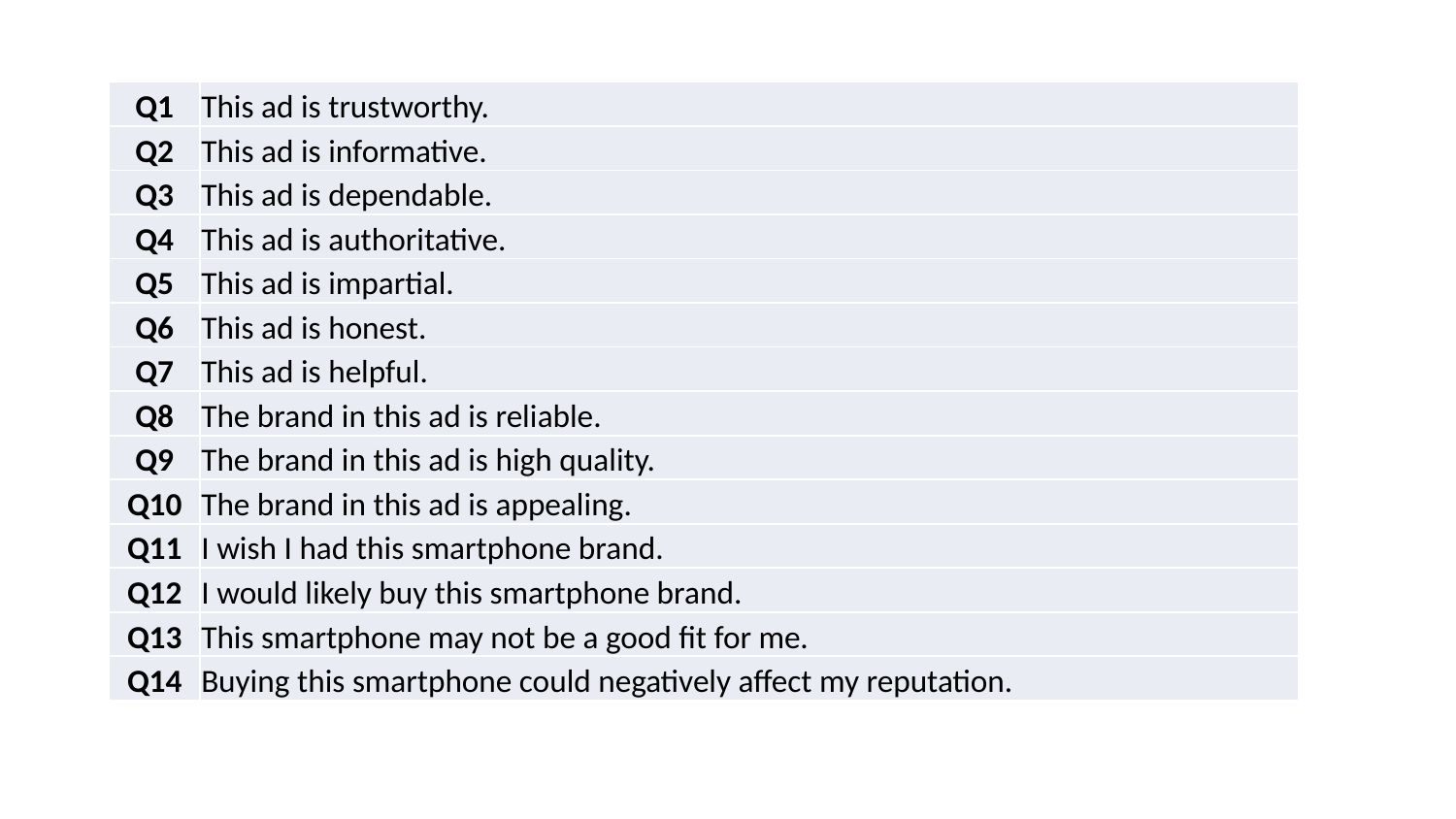

| Q1 | This ad is trustworthy. |
| --- | --- |
| Q2 | This ad is informative. |
| Q3 | This ad is dependable. |
| Q4 | This ad is authoritative. |
| Q5 | This ad is impartial. |
| Q6 | This ad is honest. |
| Q7 | This ad is helpful. |
| Q8 | The brand in this ad is reliable. |
| Q9 | The brand in this ad is high quality. |
| Q10 | The brand in this ad is appealing. |
| Q11 | I wish I had this smartphone brand. |
| Q12 | I would likely buy this smartphone brand. |
| Q13 | This smartphone may not be a good fit for me. |
| Q14 | Buying this smartphone could negatively affect my reputation. |